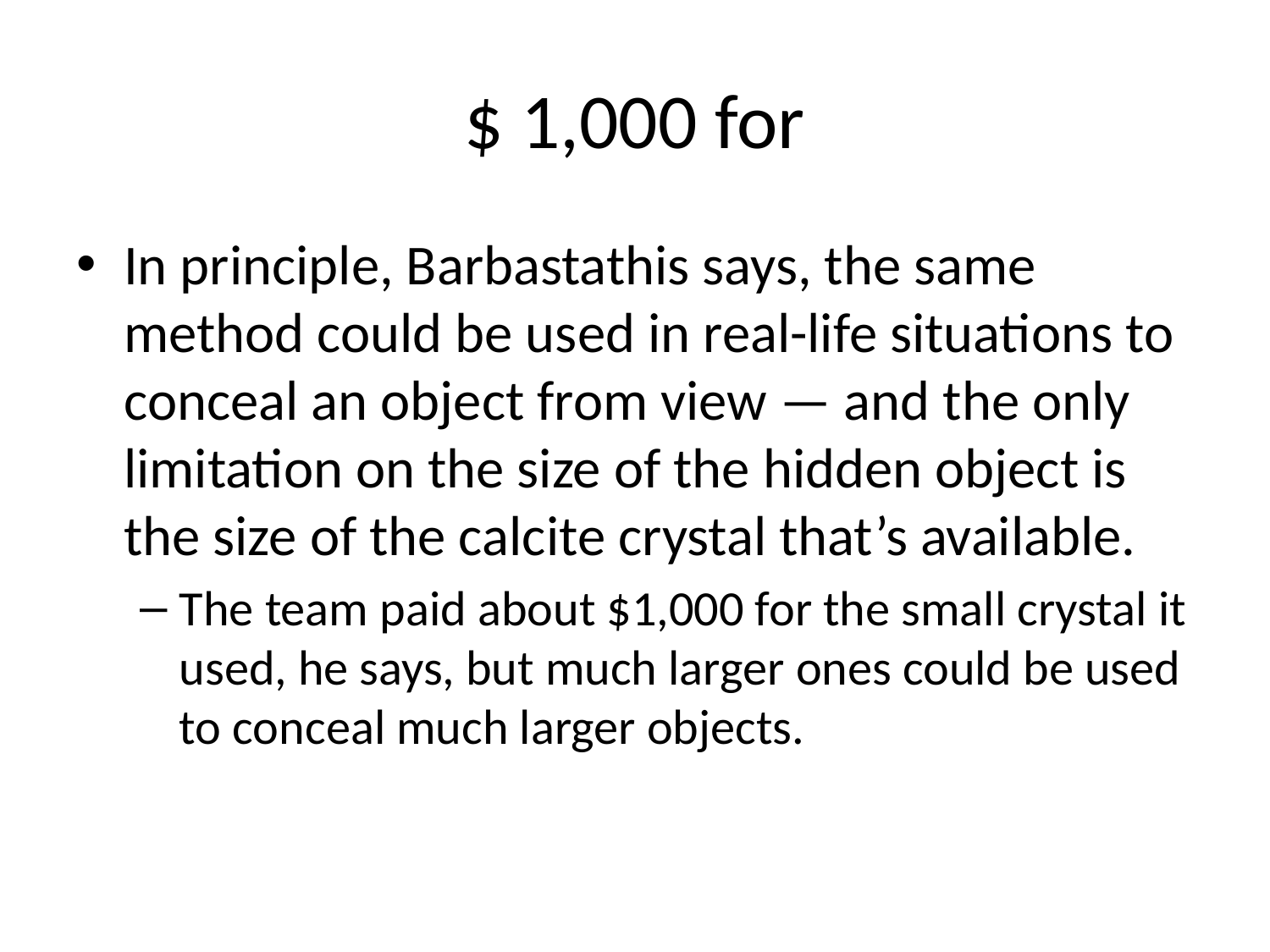

# $ 1,000 for
In principle, Barbastathis says, the same method could be used in real-life situations to conceal an object from view — and the only limitation on the size of the hidden object is the size of the calcite crystal that’s available.
The team paid about $1,000 for the small crystal it used, he says, but much larger ones could be used to conceal much larger objects.